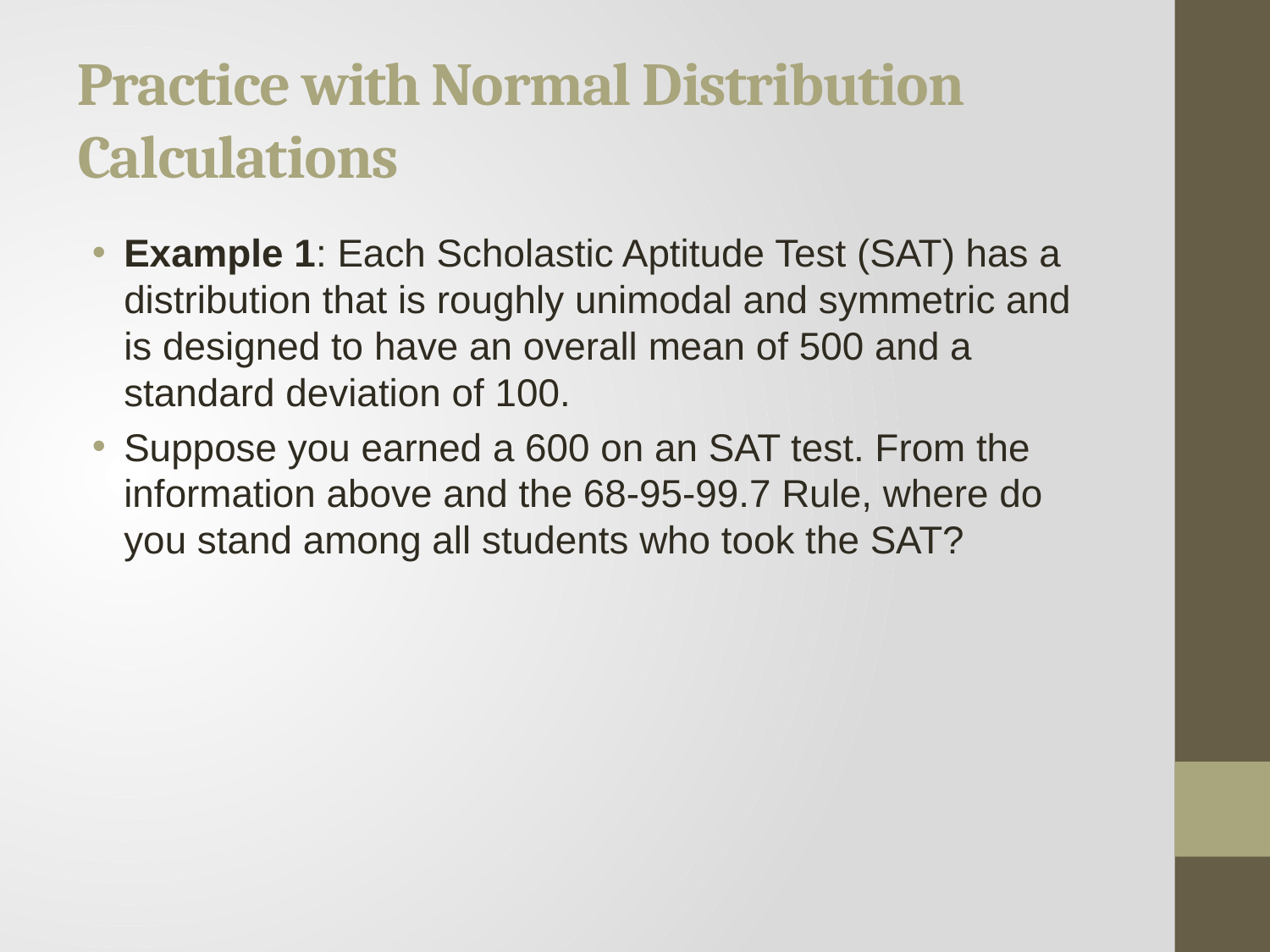

# Practice with Normal Distribution Calculations
Example 1: Each Scholastic Aptitude Test (SAT) has a distribution that is roughly unimodal and symmetric and is designed to have an overall mean of 500 and a standard deviation of 100.
Suppose you earned a 600 on an SAT test. From the information above and the 68-95-99.7 Rule, where do you stand among all students who took the SAT?